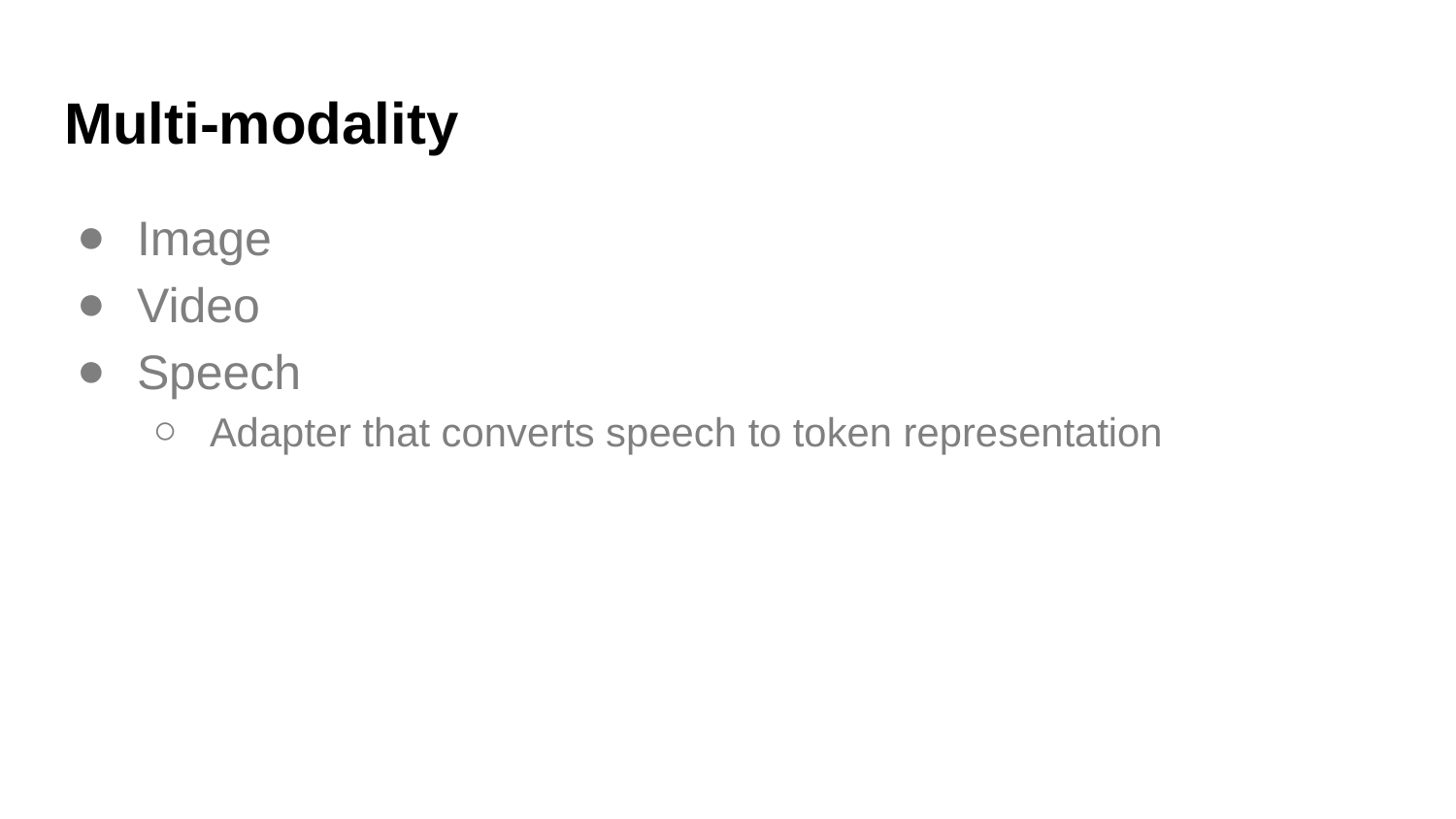

# Multi-modality
Image
Video
Speech
Adapter that converts speech to token representation